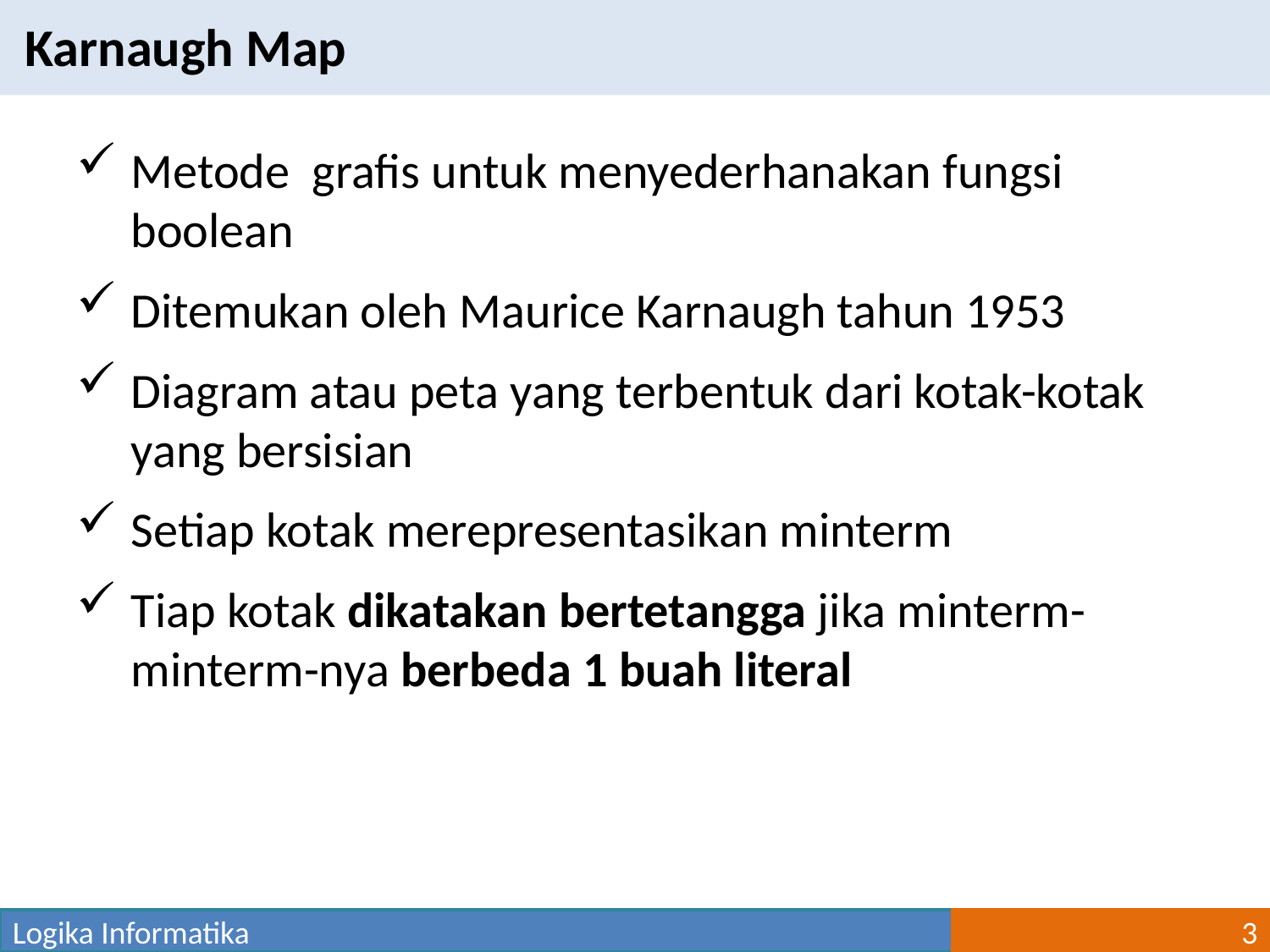

Karnaugh Map
Metode  grafis untuk menyederhanakan fungsi boolean
Ditemukan oleh Maurice Karnaugh tahun 1953
Diagram atau peta yang terbentuk dari kotak-kotak yang bersisian
Setiap kotak merepresentasikan minterm
Tiap kotak dikatakan bertetangga jika minterm-minterm-nya berbeda 1 buah literal
Logika Informatika
3